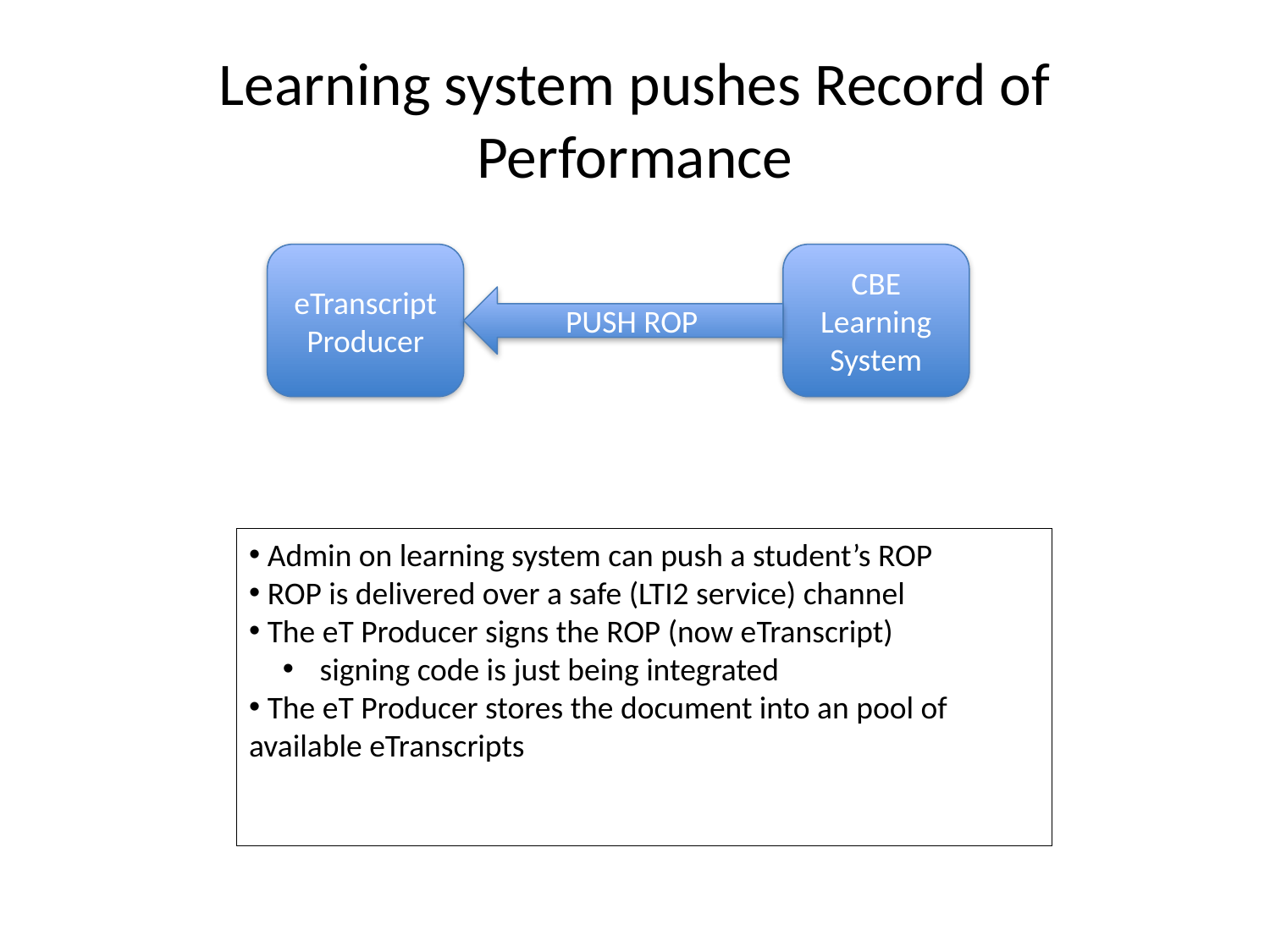

# Learning system pushes Record of Performance
eTranscript
Producer
CBE
Learning System
PUSH ROP
 Admin on learning system can push a student’s ROP
 ROP is delivered over a safe (LTI2 service) channel
 The eT Producer signs the ROP (now eTranscript)
 signing code is just being integrated
 The eT Producer stores the document into an pool of available eTranscripts